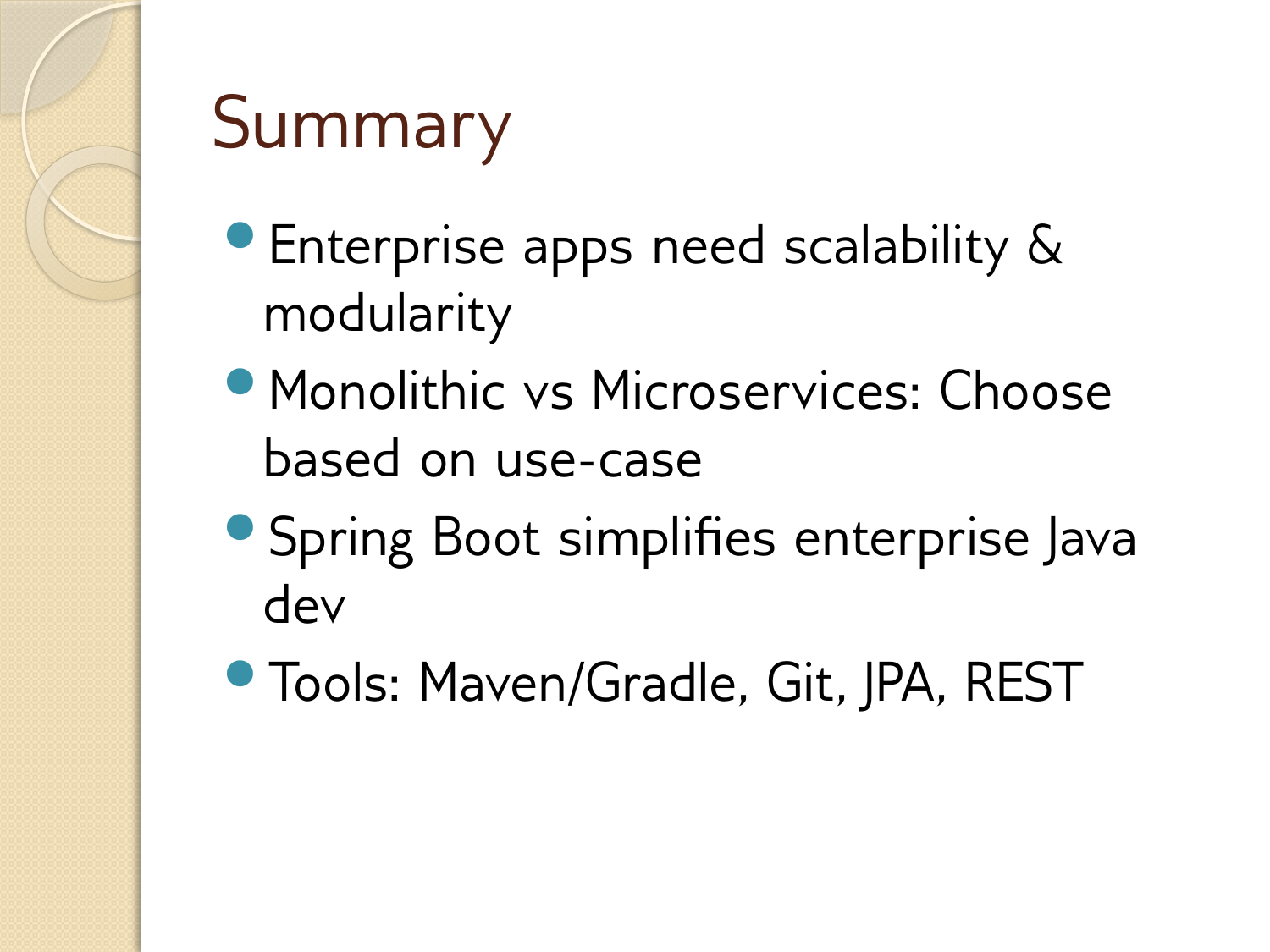

# Summary
Enterprise apps need scalability & modularity
Monolithic vs Microservices: Choose based on use-case
Spring Boot simplifies enterprise Java dev
Tools: Maven/Gradle, Git, JPA, REST